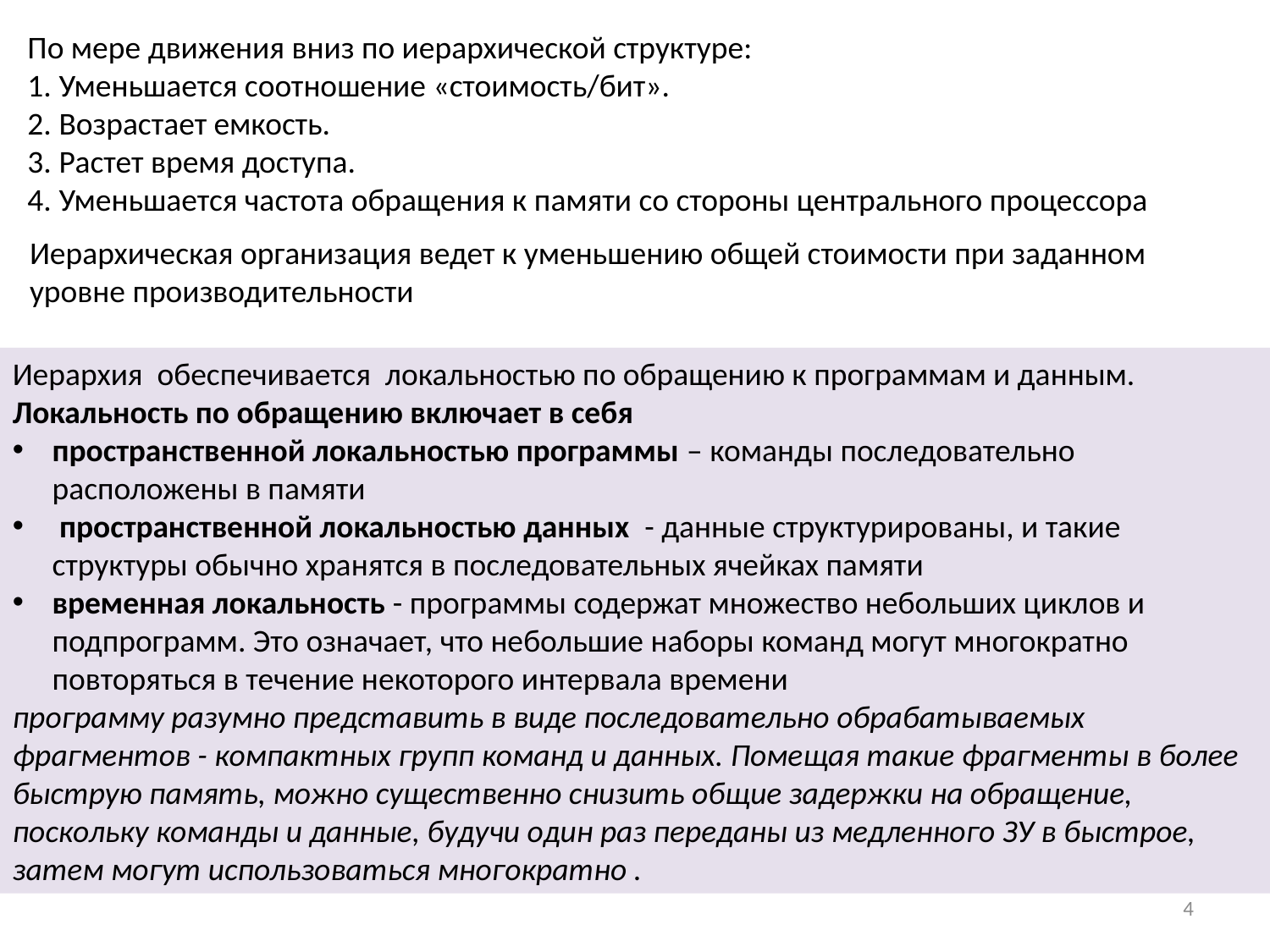

По мере движения вниз по иерархической структуре:
1. Уменьшается соотношение «стоимость/бит».
2. Возрастает емкость.
3. Растет время доступа.
4. Уменьшается частота обращения к памяти со стороны центрального процессора
Иерархическая организация ведет к уменьшению общей стоимости при заданном уровне производительности
Иерархия  обеспечивается  локальностью по обращению к программам и данным.
Локальность по обращению включает в себя
пространственной локальностью программы – команды последовательно расположены в памяти
 пространственной локальностью данных  - данные структурированы, и такие структуры обычно хранятся в последовательных ячейках памяти
временная локальность - программы содержат множество небольших циклов и подпрограмм. Это означает, что небольшие наборы команд могут многократно повторяться в течение некоторого интервала времени
программу разумно представить в виде последовательно обрабатываемых фрагментов - компактных групп команд и данных. Помещая такие фрагменты в более быструю память, можно существенно снизить общие задержки на обращение, поскольку команды и данные, будучи один раз переданы из медленного ЗУ в быстрое, затем могут использоваться многократно .
4